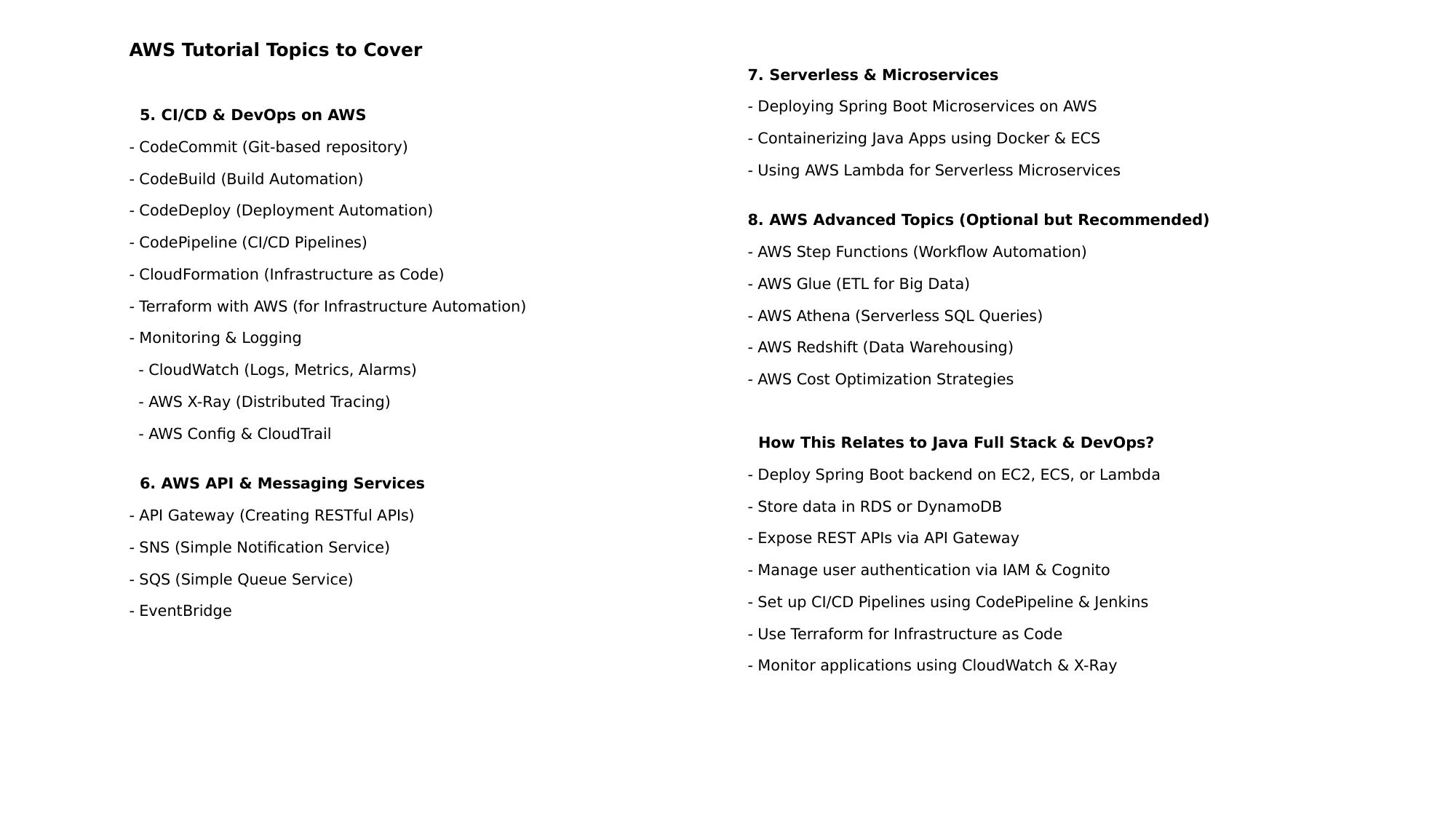

AWS Tutorial Topics to Cover

  5. CI/CD & DevOps on AWS
- CodeCommit (Git-based repository)
- CodeBuild (Build Automation)
- CodeDeploy (Deployment Automation)
- CodePipeline (CI/CD Pipelines)
- CloudFormation (Infrastructure as Code)
- Terraform with AWS (for Infrastructure Automation)
- Monitoring & Logging
  - CloudWatch (Logs, Metrics, Alarms)
  - AWS X-Ray (Distributed Tracing)
  - AWS Config & CloudTrail
  6. AWS API & Messaging Services
- API Gateway (Creating RESTful APIs)
- SNS (Simple Notification Service)
- SQS (Simple Queue Service)
- EventBridge
7. Serverless & Microservices
- Deploying Spring Boot Microservices on AWS
- Containerizing Java Apps using Docker & ECS
- Using AWS Lambda for Serverless Microservices
8. AWS Advanced Topics (Optional but Recommended)
- AWS Step Functions (Workflow Automation)
- AWS Glue (ETL for Big Data)
- AWS Athena (Serverless SQL Queries)
- AWS Redshift (Data Warehousing)
- AWS Cost Optimization Strategies

  How This Relates to Java Full Stack & DevOps?
- Deploy Spring Boot backend on EC2, ECS, or Lambda
- Store data in RDS or DynamoDB
- Expose REST APIs via API Gateway
- Manage user authentication via IAM & Cognito
- Set up CI/CD Pipelines using CodePipeline & Jenkins
- Use Terraform for Infrastructure as Code
- Monitor applications using CloudWatch & X-Ray